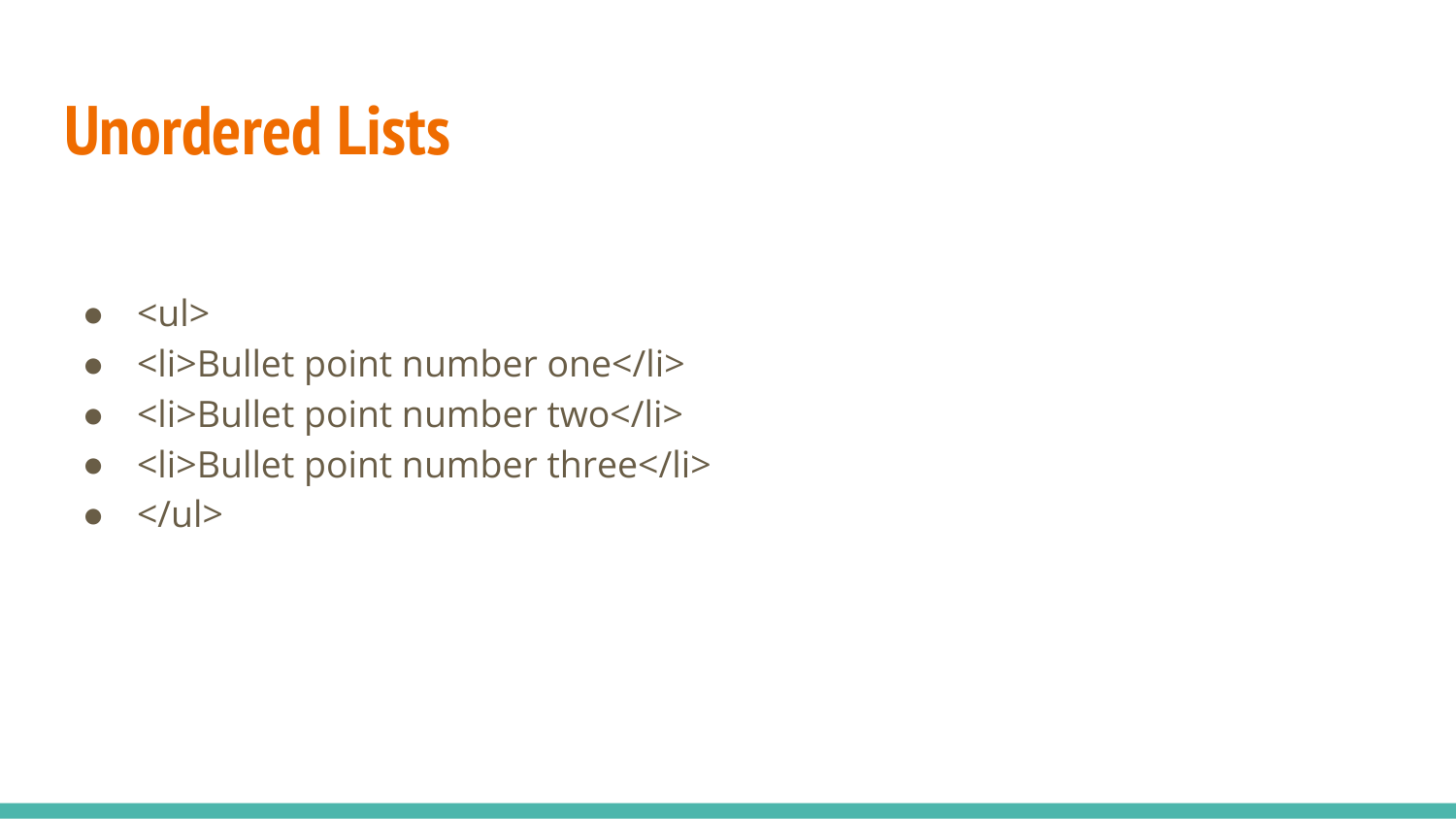

# Unordered Lists

<ul>
<li>Bullet point number one</li>
<li>Bullet point number two</li>
<li>Bullet point number three</li>
</ul>